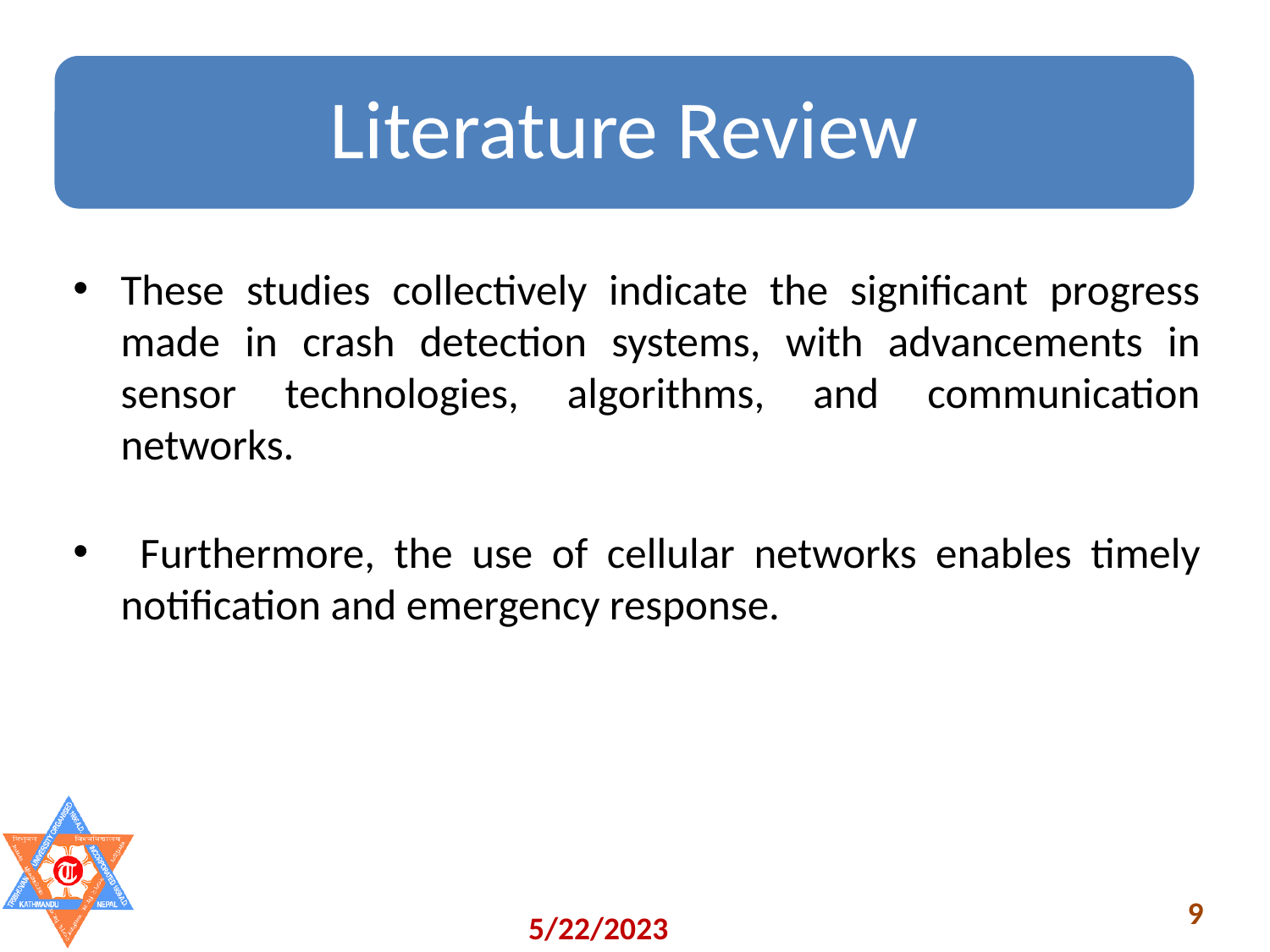

Literature Review
These studies collectively indicate the significant progress made in crash detection systems, with advancements in sensor technologies, algorithms, and communication networks.
 Furthermore, the use of cellular networks enables timely notification and emergency response.
5/22/2023